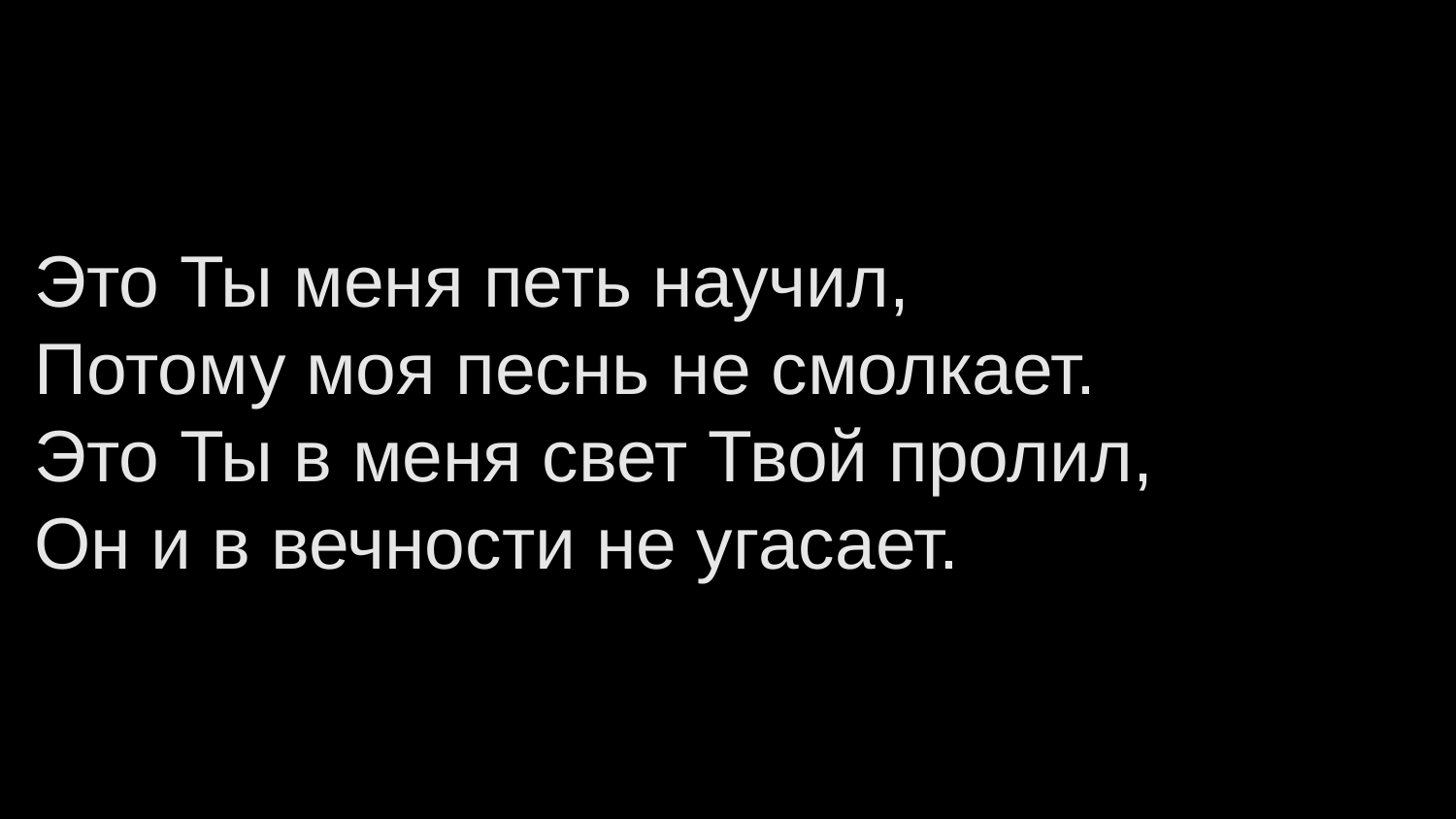

Это Ты меня петь научил,
Потому моя песнь не смолкает.
Это Ты в меня свет Твой пролил,
Он и в вечности не угасает.